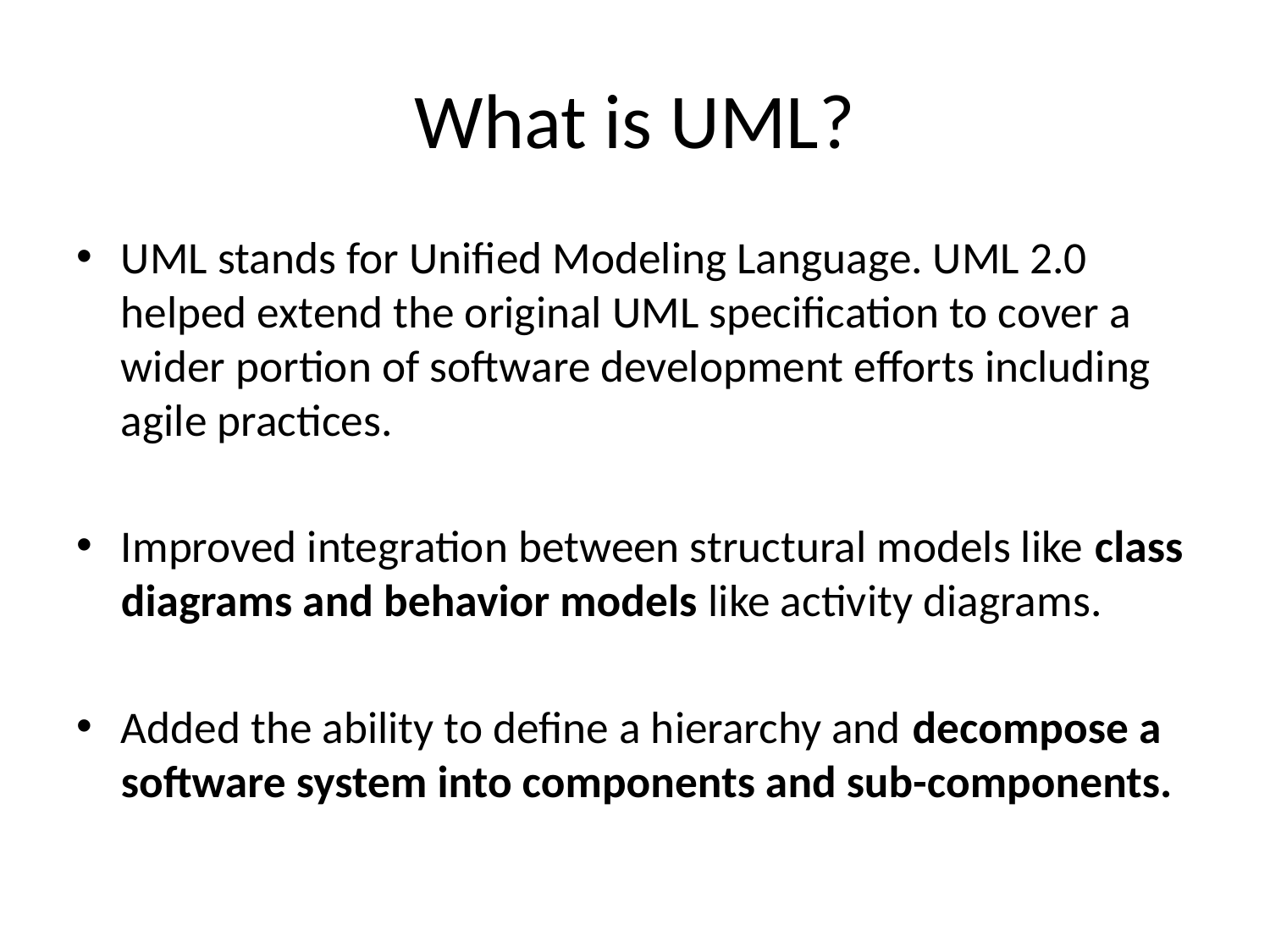

# What is UML?
UML stands for Unified Modeling Language. UML 2.0 helped extend the original UML specification to cover a wider portion of software development efforts including agile practices.

Improved integration between structural models like class diagrams and behavior models like activity diagrams.

Added the ability to define a hierarchy and decompose a software system into components and sub-components.